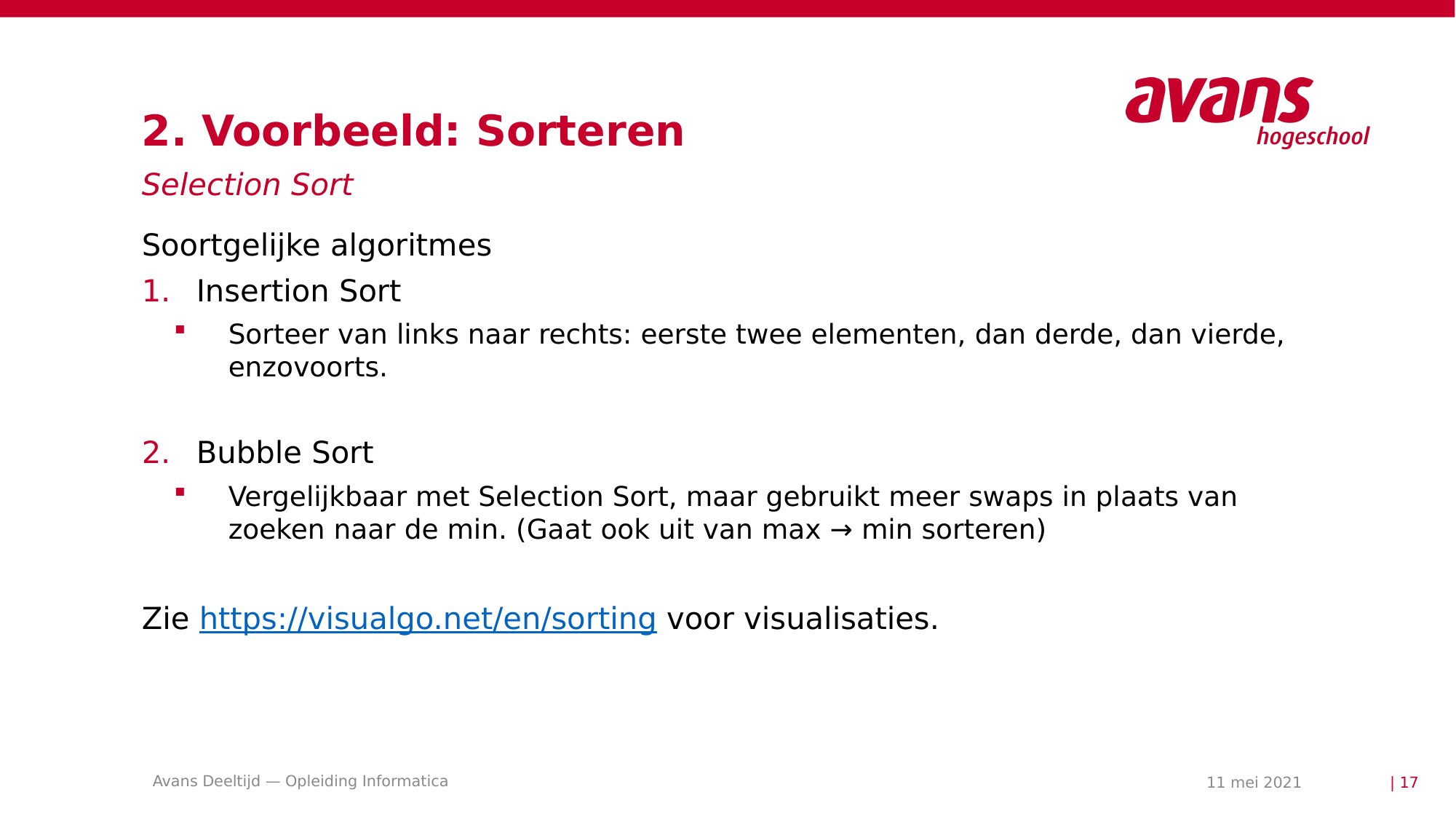

# 2. Voorbeeld: Sorteren
Selection Sort
Soortgelijke algoritmes
Insertion Sort
Sorteer van links naar rechts: eerste twee elementen, dan derde, dan vierde, enzovoorts.

Bubble Sort
Vergelijkbaar met Selection Sort, maar gebruikt meer swaps in plaats van zoeken naar de min. (Gaat ook uit van max → min sorteren)

Zie https://visualgo.net/en/sorting voor visualisaties.
Avans Deeltijd — Opleiding Informatica
11 mei 2021
| 17